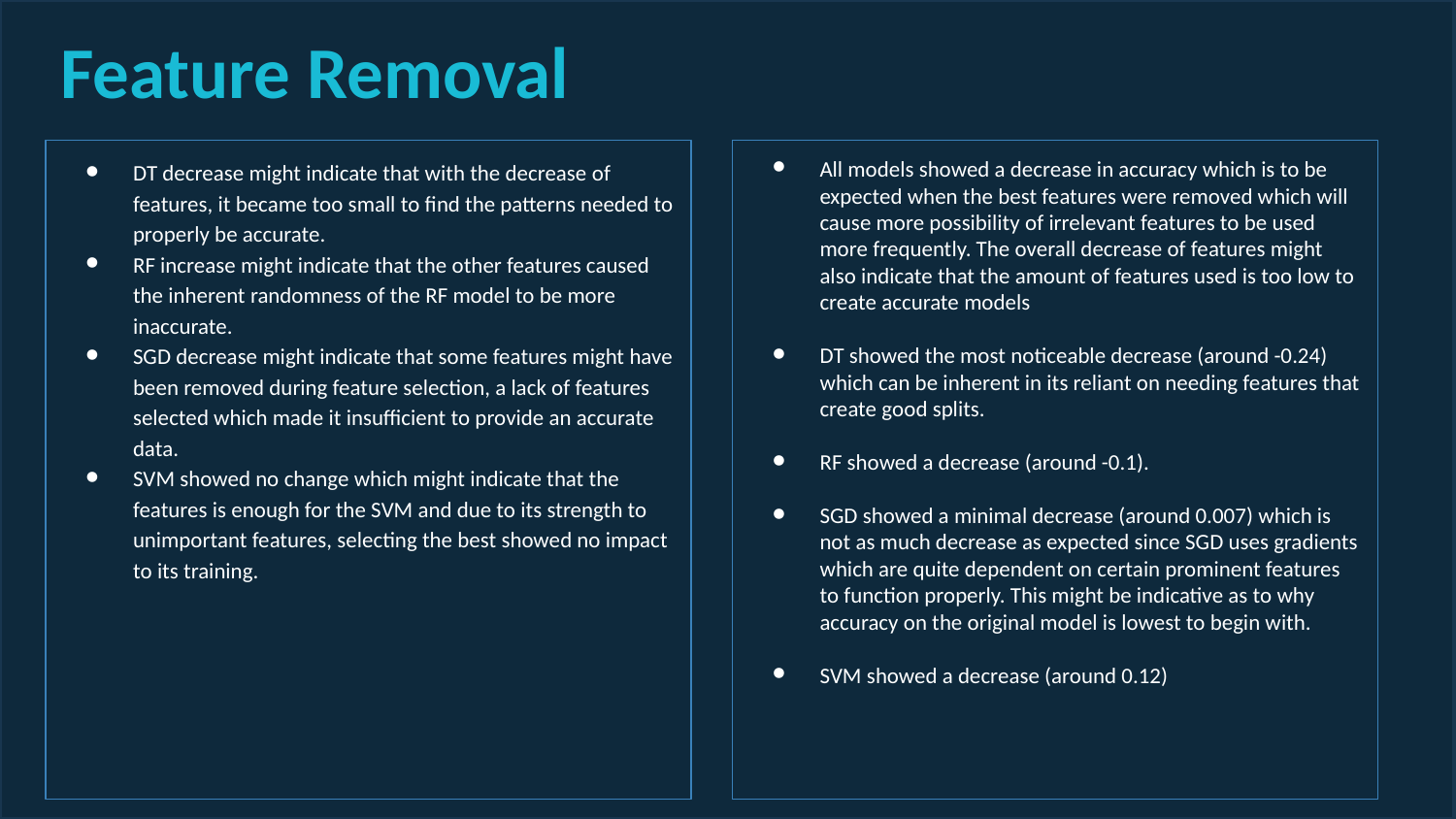

# Feature Removal
DT decrease might indicate that with the decrease of features, it became too small to find the patterns needed to properly be accurate.
RF increase might indicate that the other features caused the inherent randomness of the RF model to be more inaccurate.
SGD decrease might indicate that some features might have been removed during feature selection, a lack of features selected which made it insufficient to provide an accurate data.
SVM showed no change which might indicate that the features is enough for the SVM and due to its strength to unimportant features, selecting the best showed no impact to its training.

All models showed a decrease in accuracy which is to be expected when the best features were removed which will cause more possibility of irrelevant features to be used more frequently. The overall decrease of features might also indicate that the amount of features used is too low to create accurate models

DT showed the most noticeable decrease (around -0.24) which can be inherent in its reliant on needing features that create good splits.

RF showed a decrease (around -0.1).

SGD showed a minimal decrease (around 0.007) which is not as much decrease as expected since SGD uses gradients which are quite dependent on certain prominent features to function properly. This might be indicative as to why accuracy on the original model is lowest to begin with.

SVM showed a decrease (around 0.12)

13